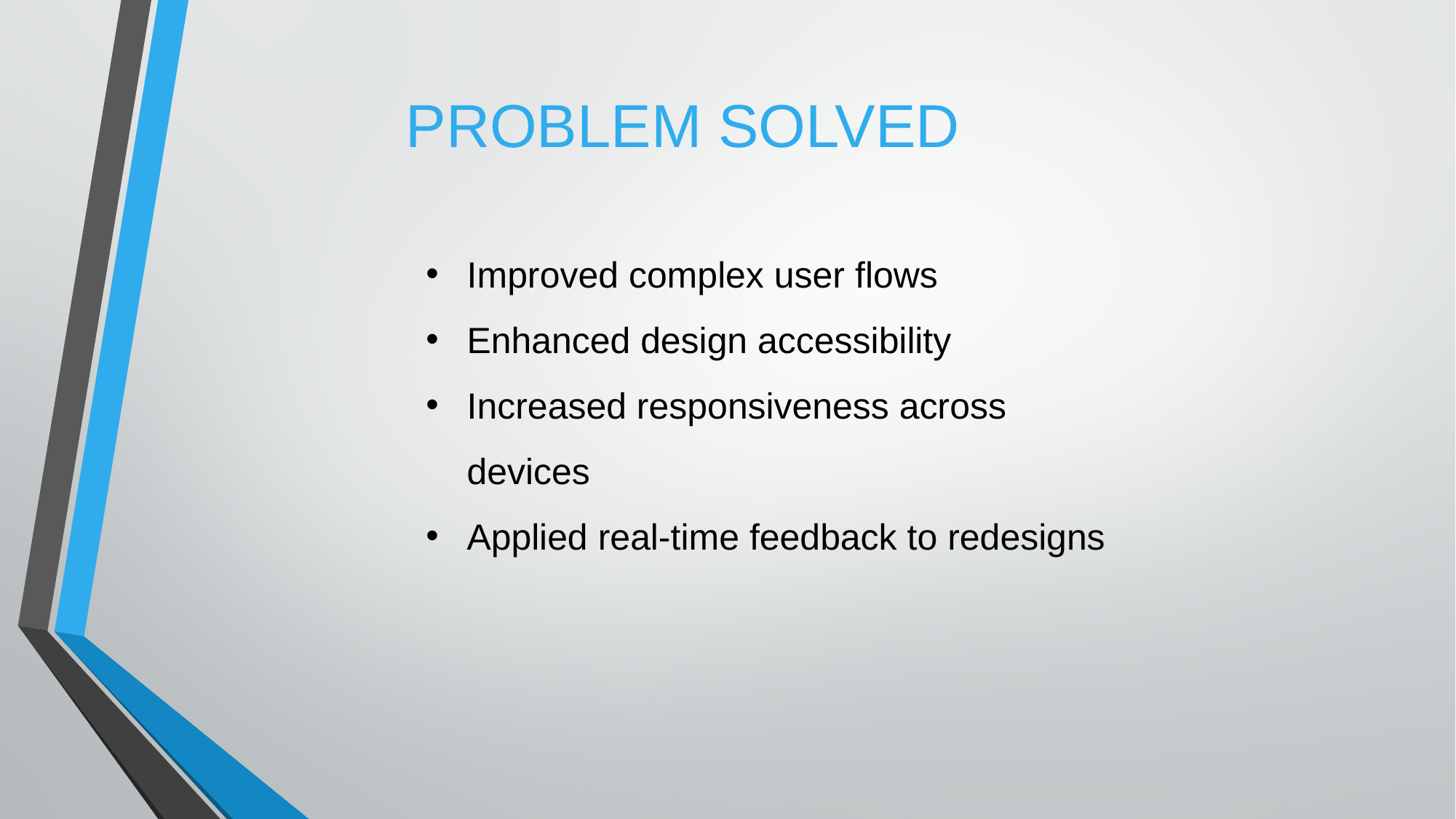

PROBLEM SOLVED
Improved complex user flows
Enhanced design accessibility
Increased responsiveness across devices
Applied real-time feedback to redesigns